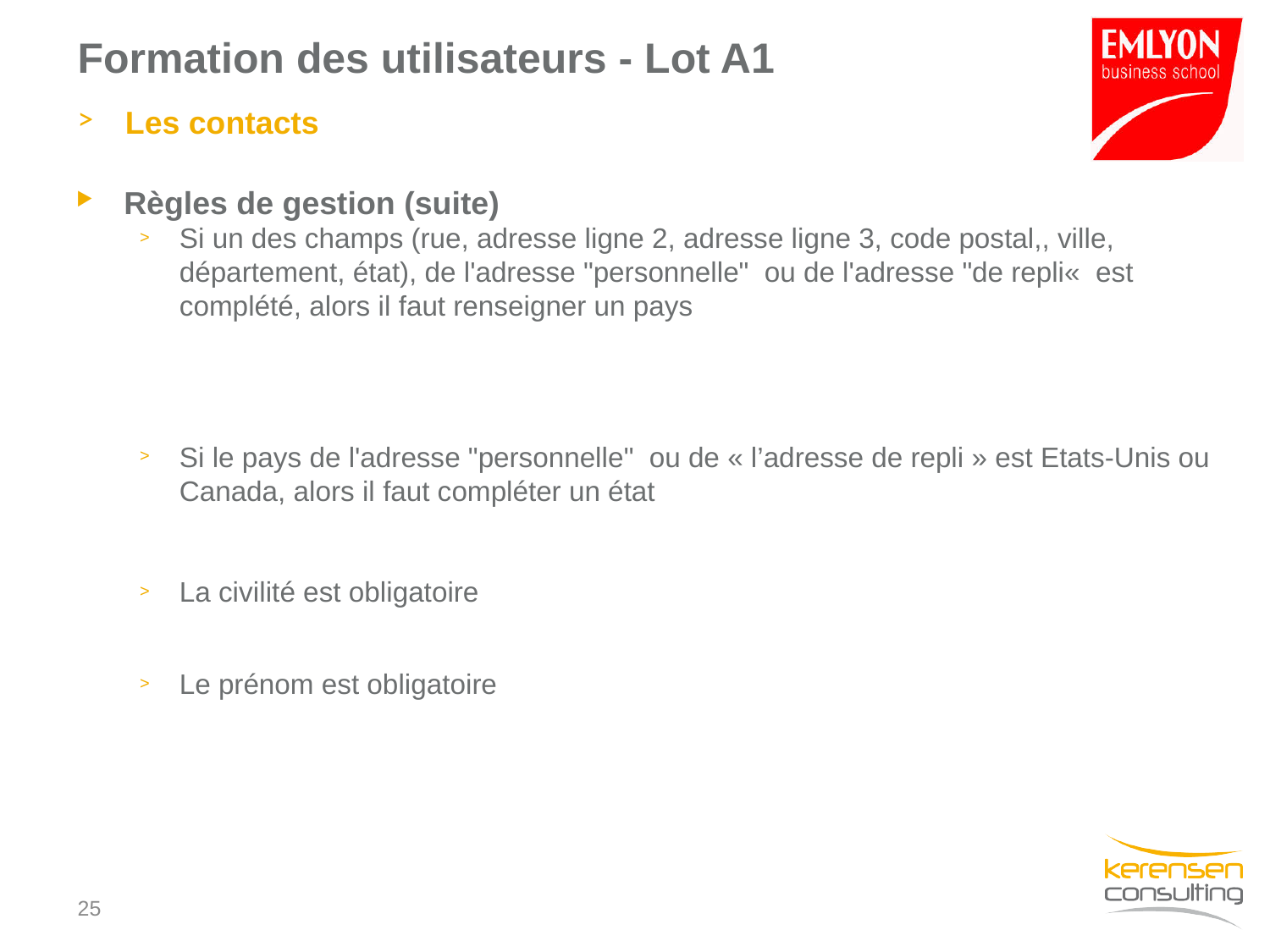

# Formation des utilisateurs - Lot A1
Les contacts

Règles de gestion (suite)
Si un des champs (rue, adresse ligne 2, adresse ligne 3, code postal,, ville, département, état), de l'adresse "personnelle"  ou de l'adresse "de repli«  est complété, alors il faut renseigner un pays

Si le pays de l'adresse "personnelle"  ou de « l’adresse de repli » est Etats-Unis ou Canada, alors il faut compléter un état

La civilité est obligatoire

Le prénom est obligatoire

25